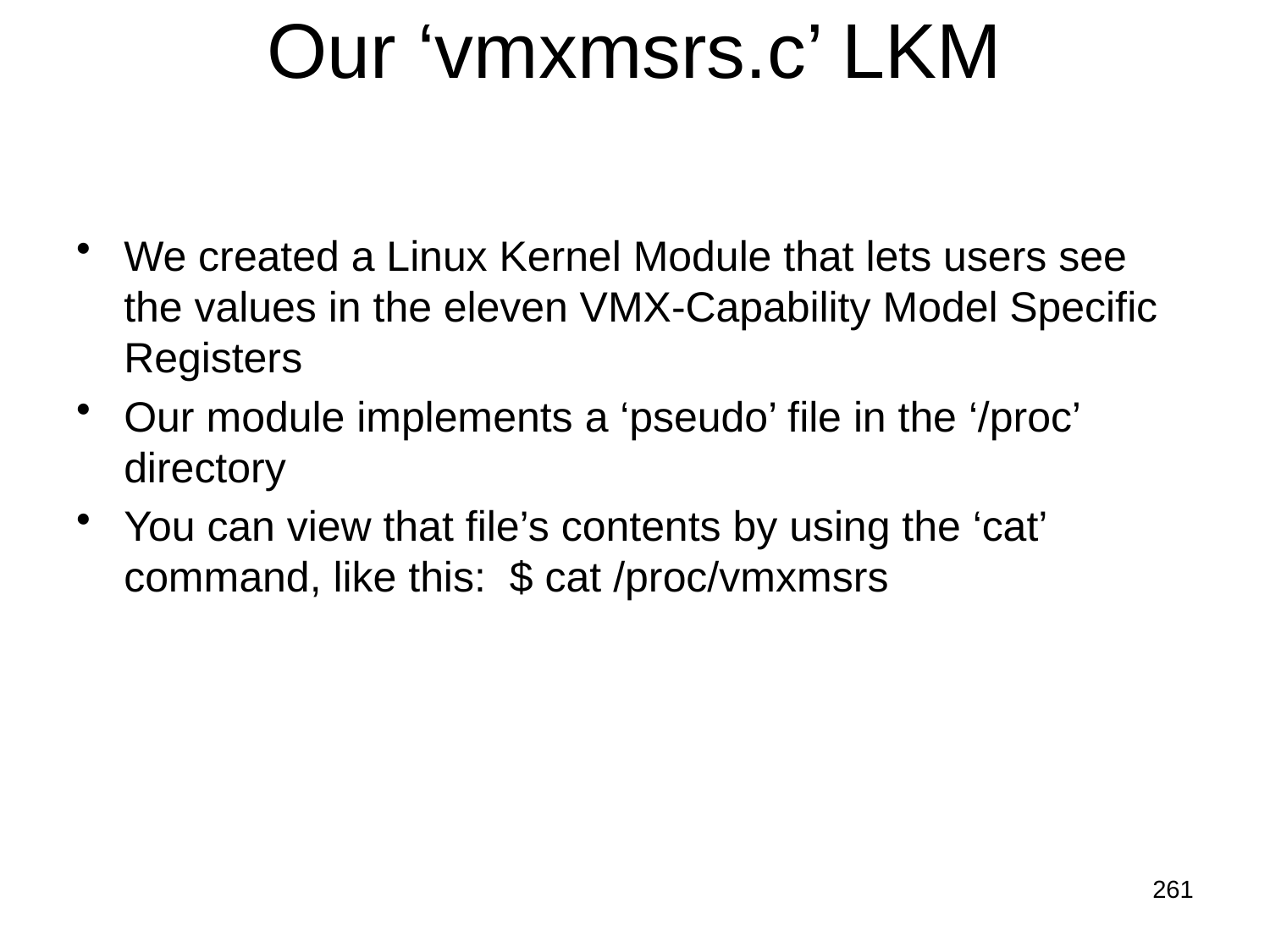

# Our ‘vmxmsrs.c’ LKM
We created a Linux Kernel Module that lets users see the values in the eleven VMX-Capability Model Specific Registers
Our module implements a ‘pseudo’ file in the ‘/proc’ directory
You can view that file’s contents by using the ‘cat’ command, like this:  $ cat /proc/vmxmsrs
261